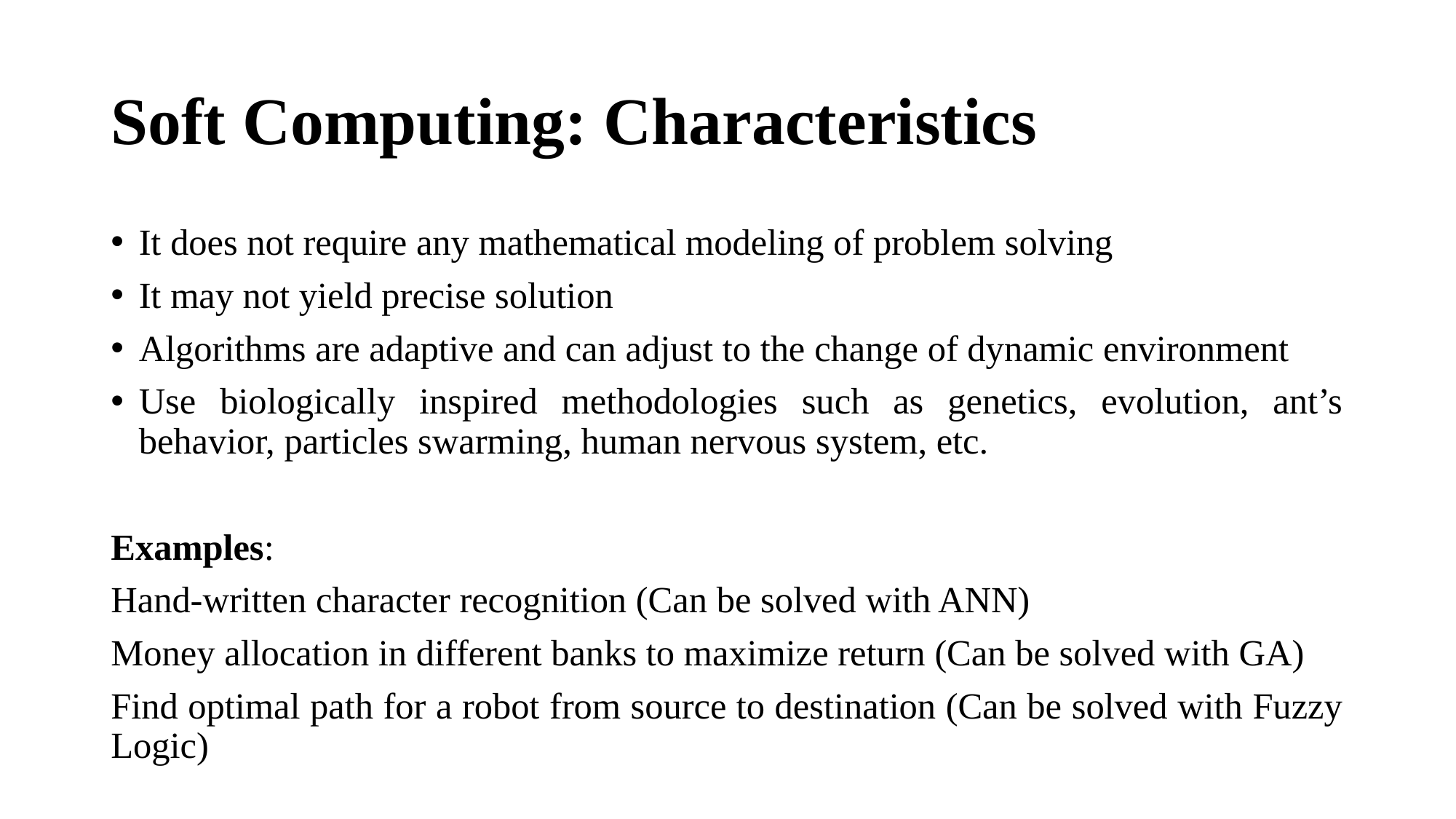

# Soft Computing: Characteristics
It does not require any mathematical modeling of problem solving
It may not yield precise solution
Algorithms are adaptive and can adjust to the change of dynamic environment
Use biologically inspired methodologies such as genetics, evolution, ant’s behavior, particles swarming, human nervous system, etc.

Examples:
Hand-written character recognition (Can be solved with ANN)
Money allocation in different banks to maximize return (Can be solved with GA)
Find optimal path for a robot from source to destination (Can be solved with Fuzzy Logic)